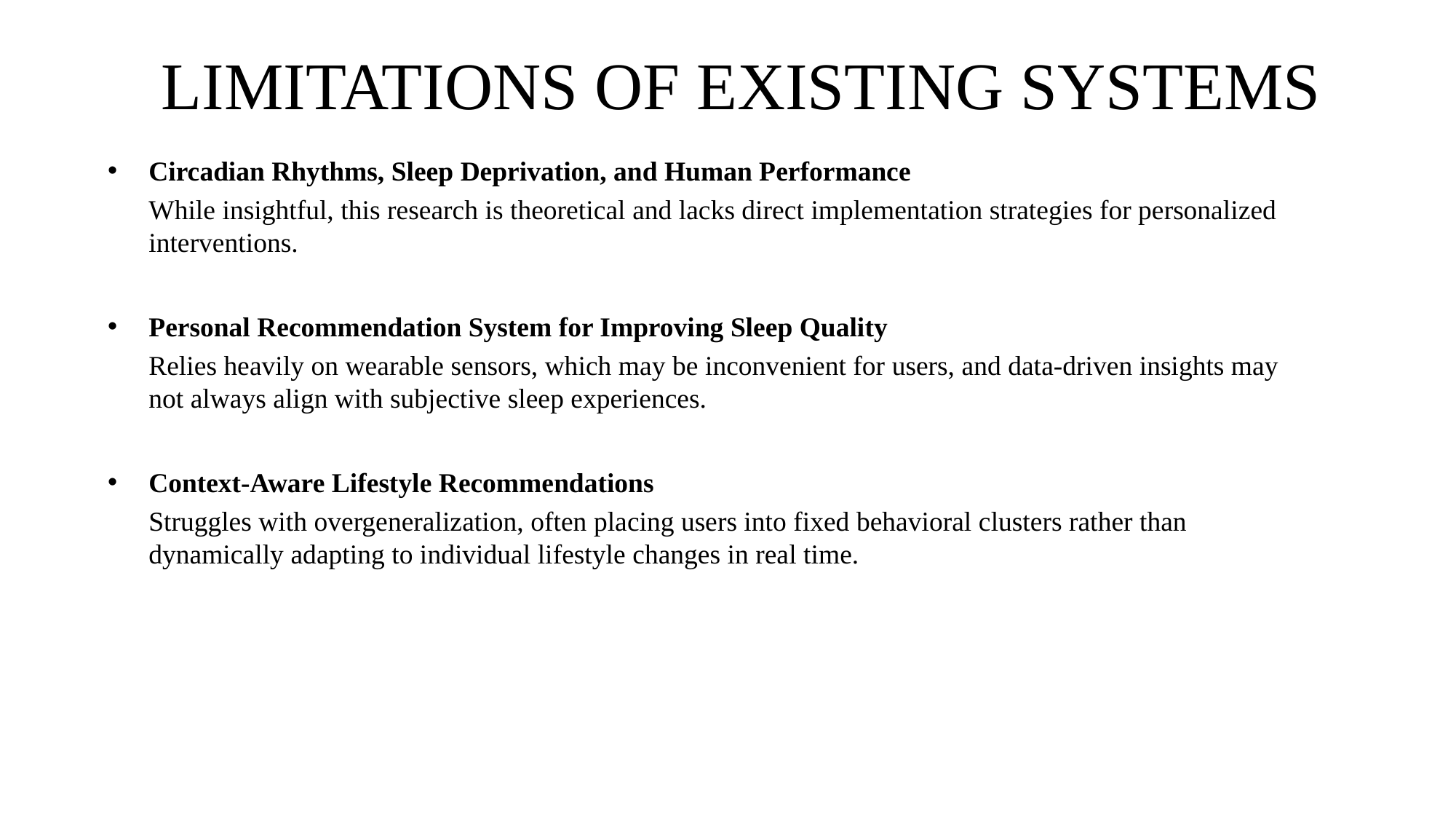

# LIMITATIONS OF EXISTING SYSTEMS
Circadian Rhythms, Sleep Deprivation, and Human Performance
 	While insightful, this research is theoretical and lacks direct implementation strategies for personalized interventions.

Personal Recommendation System for Improving Sleep Quality
	Relies heavily on wearable sensors, which may be inconvenient for users, and data-driven insights may not always align with subjective sleep experiences.

Context-Aware Lifestyle Recommendations
 	Struggles with overgeneralization, often placing users into fixed behavioral clusters rather than dynamically adapting to individual lifestyle changes in real time.